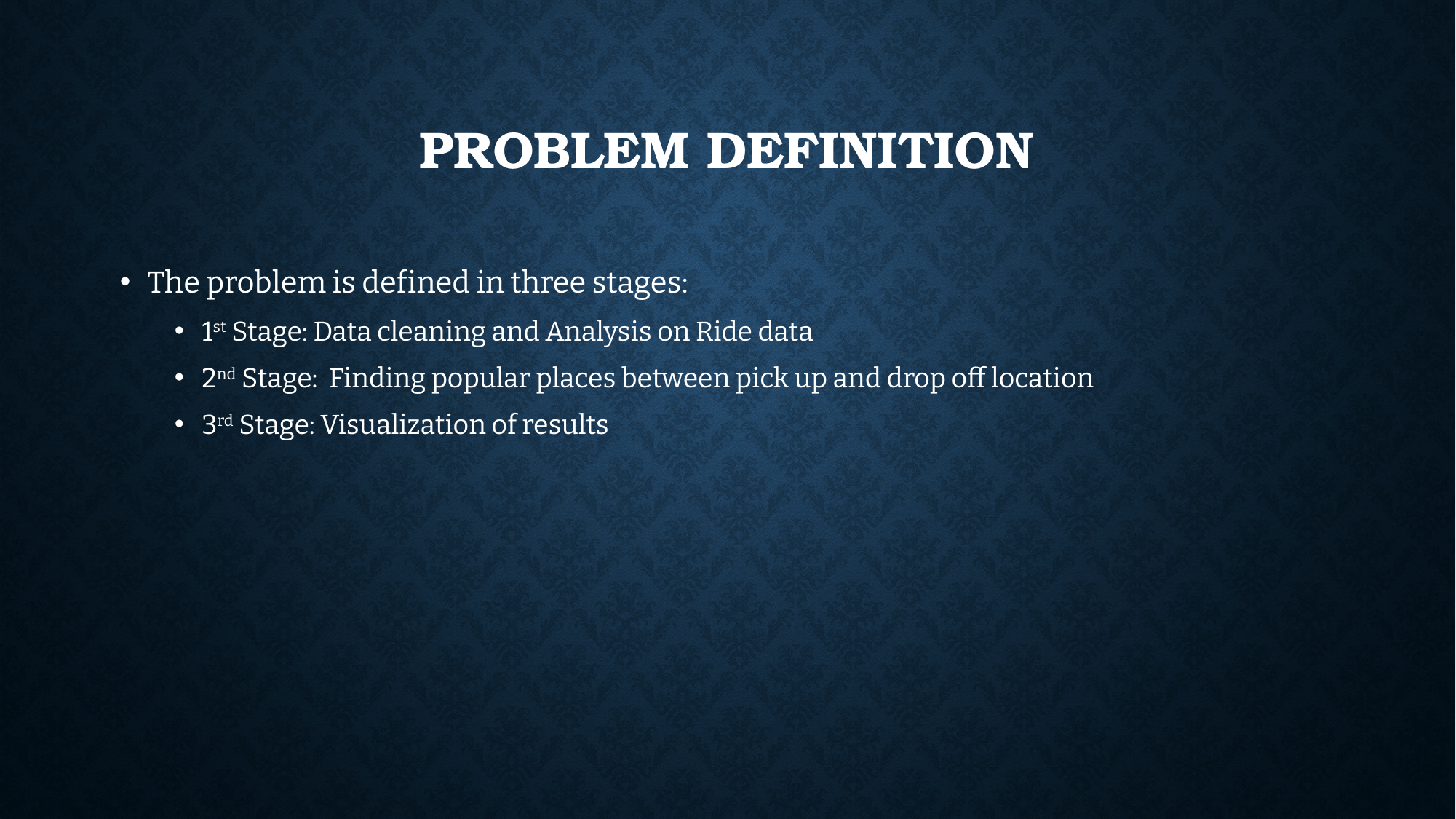

# Problem definition
The problem is defined in three stages:
1st Stage: Data cleaning and Analysis on Ride data
2nd Stage:  Finding popular places between pick up and drop off location
3rd Stage: Visualization of results